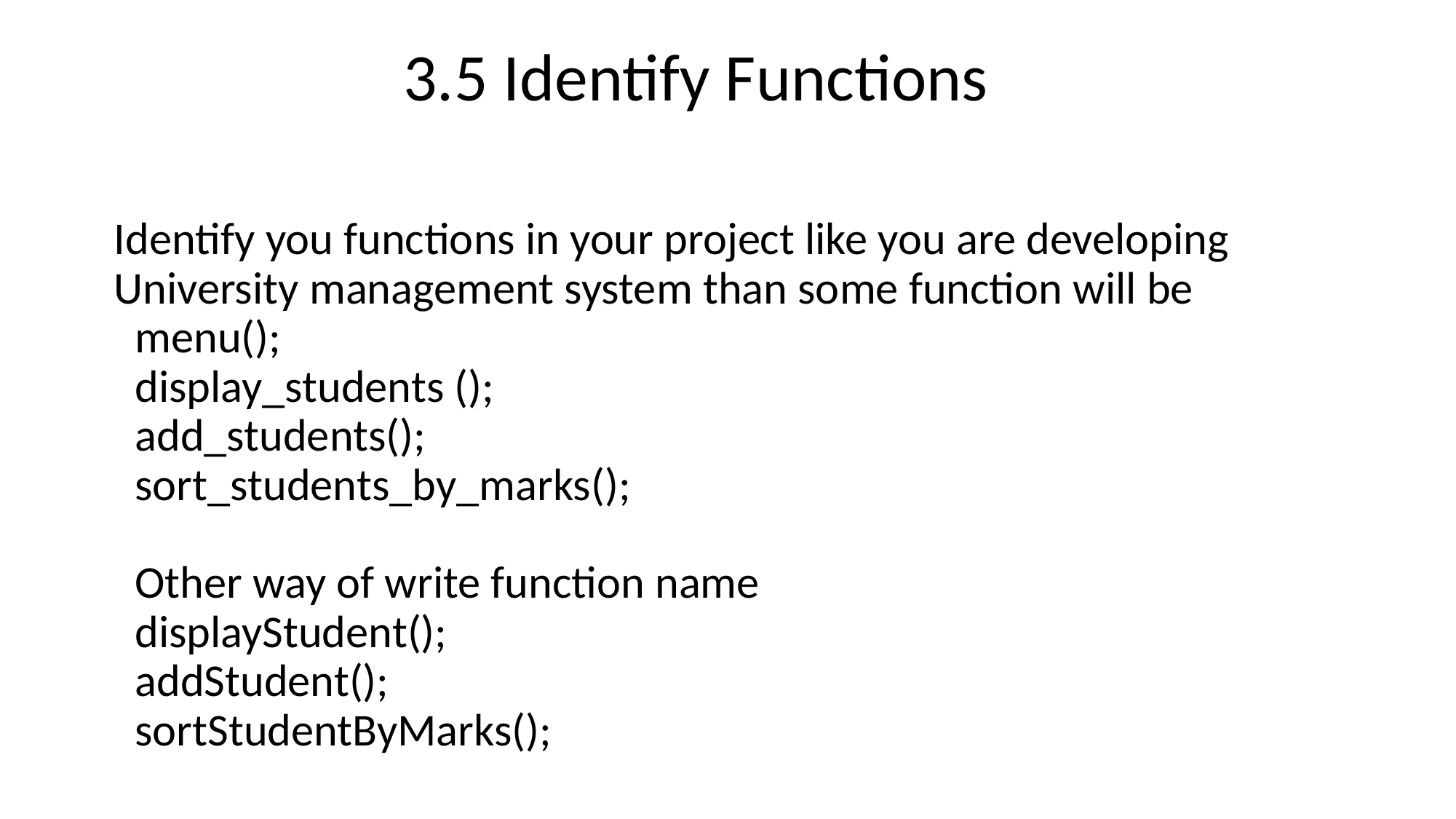

# 3.5 Identify Functions
Identify you functions in your project like you are developing University management system than some function will be
  menu();
  display_students ();
  add_students();
  sort_students_by_marks();

  Other way of write function name
  displayStudent();
  addStudent();
  sortStudentByMarks();